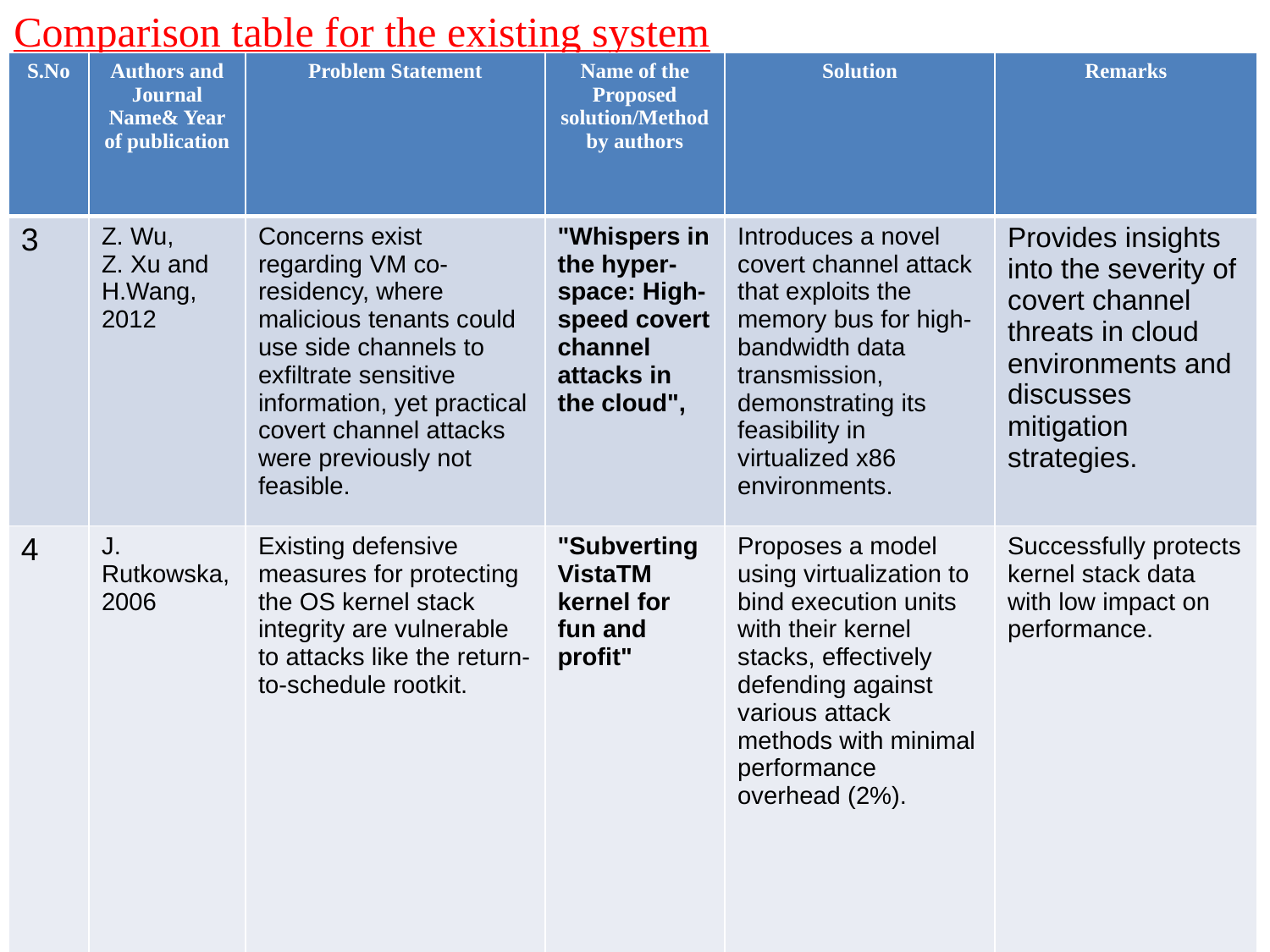

Comparison table for the existing system
| S.No | Authors and Journal Name& Year of publication | Problem Statement | Name of the Proposed solution/Method by authors | Solution | Remarks |
| --- | --- | --- | --- | --- | --- |
| 3 | Z. Wu, Z. Xu and H.Wang, 2012 | Concerns exist regarding VM co-residency, where malicious tenants could use side channels to exfiltrate sensitive information, yet practical covert channel attacks were previously not feasible. | "Whispers in the hyper-space: High-speed covert channel attacks in the cloud", | Introduces a novel covert channel attack that exploits the memory bus for high-bandwidth data transmission, demonstrating its feasibility in virtualized x86 environments. | Provides insights into the severity of covert channel threats in cloud environments and discusses mitigation strategies. |
| 4 | J. Rutkowska,2006 | Existing defensive measures for protecting the OS kernel stack integrity are vulnerable to attacks like the return-to-schedule rootkit. | "Subverting VistaTM kernel for fun and profit" | Proposes a model using virtualization to bind execution units with their kernel stacks, effectively defending against various attack methods with minimal performance overhead (2%). | Successfully protects kernel stack data with low impact on performance. |
| 7 |  |  |  |  |  |
| 8 |  |  |  |  |  |